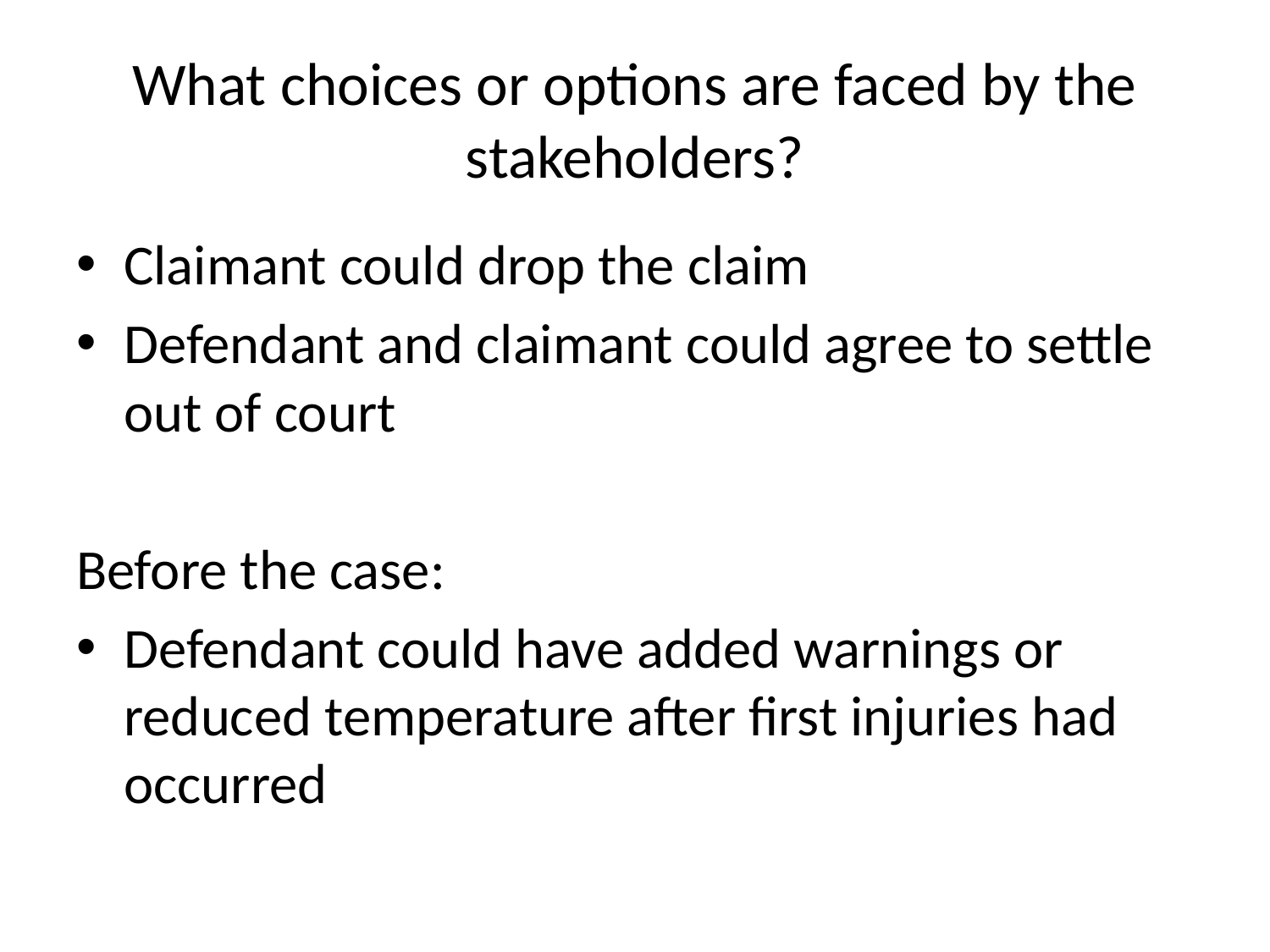

# What choices or options are faced by the stakeholders?
Claimant could drop the claim
Defendant and claimant could agree to settle out of court

Before the case:
Defendant could have added warnings or reduced temperature after first injuries had occurred